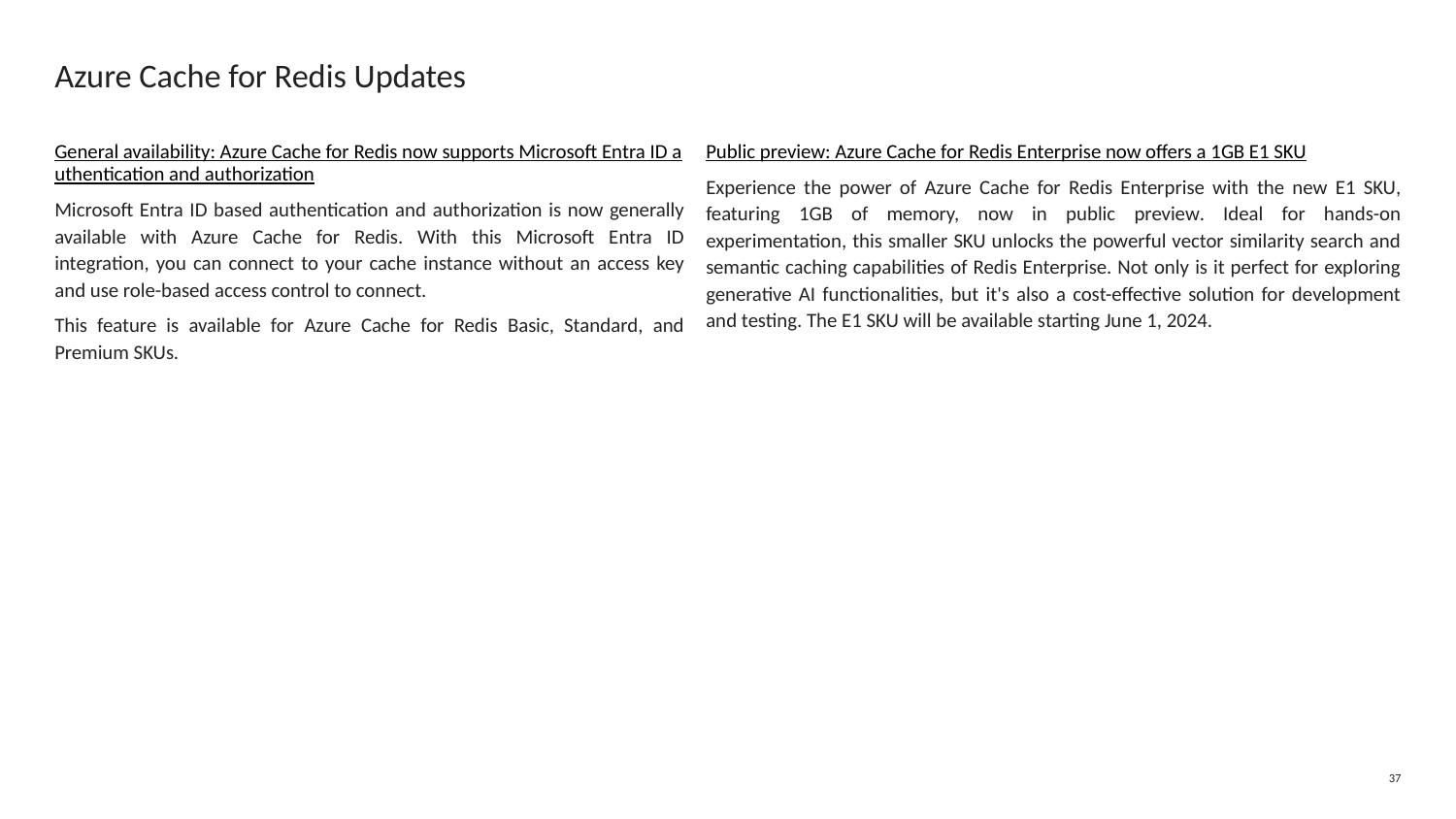

# Azure Cache for Redis Updates
Public preview: Azure Cache for Redis Enterprise now offers a 1GB E1 SKU
Experience the power of Azure Cache for Redis Enterprise with the new E1 SKU, featuring 1GB of memory, now in public preview. Ideal for hands-on experimentation, this smaller SKU unlocks the powerful vector similarity search and semantic caching capabilities of Redis Enterprise. Not only is it perfect for exploring generative AI functionalities, but it's also a cost-effective solution for development and testing. The E1 SKU will be available starting June 1, 2024.
General availability: Azure Cache for Redis now supports Microsoft Entra ID authentication and authorization
Microsoft Entra ID based authentication and authorization is now generally available with Azure Cache for Redis. With this Microsoft Entra ID integration, you can connect to your cache instance without an access key and use role-based access control to connect.
This feature is available for Azure Cache for Redis Basic, Standard, and Premium SKUs.